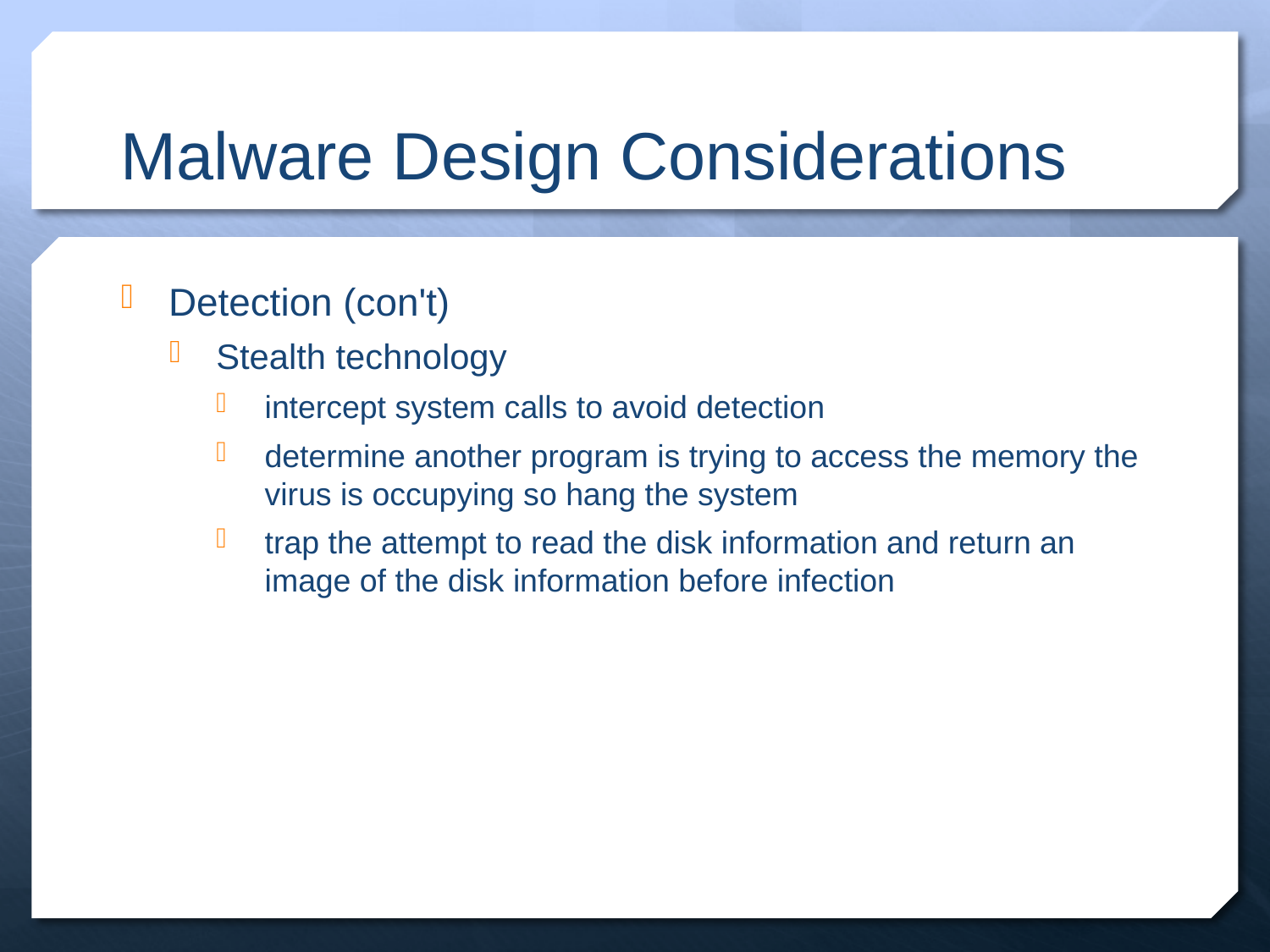

# Malware Design Considerations
Detection (con't)
Stealth technology
intercept system calls to avoid detection
determine another program is trying to access the memory the virus is occupying so hang the system
trap the attempt to read the disk information and return an image of the disk information before infection